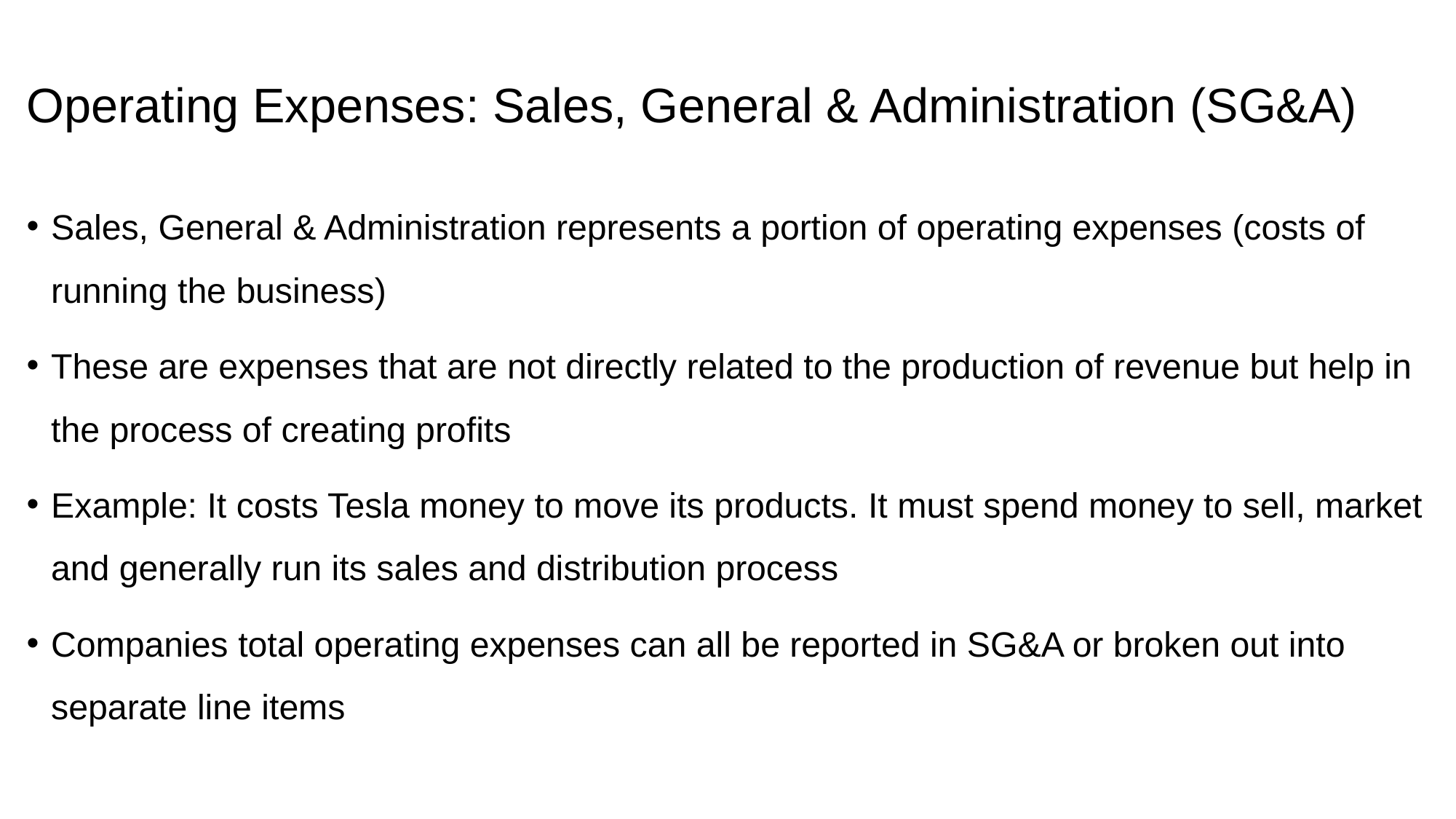

# Operating Expenses: Sales, General & Administration (SG&A)
Sales, General & Administration represents a portion of operating expenses (costs of running the business)
These are expenses that are not directly related to the production of revenue but help in the process of creating profits
Example: It costs Tesla money to move its products. It must spend money to sell, market and generally run its sales and distribution process
Companies total operating expenses can all be reported in SG&A or broken out into separate line items